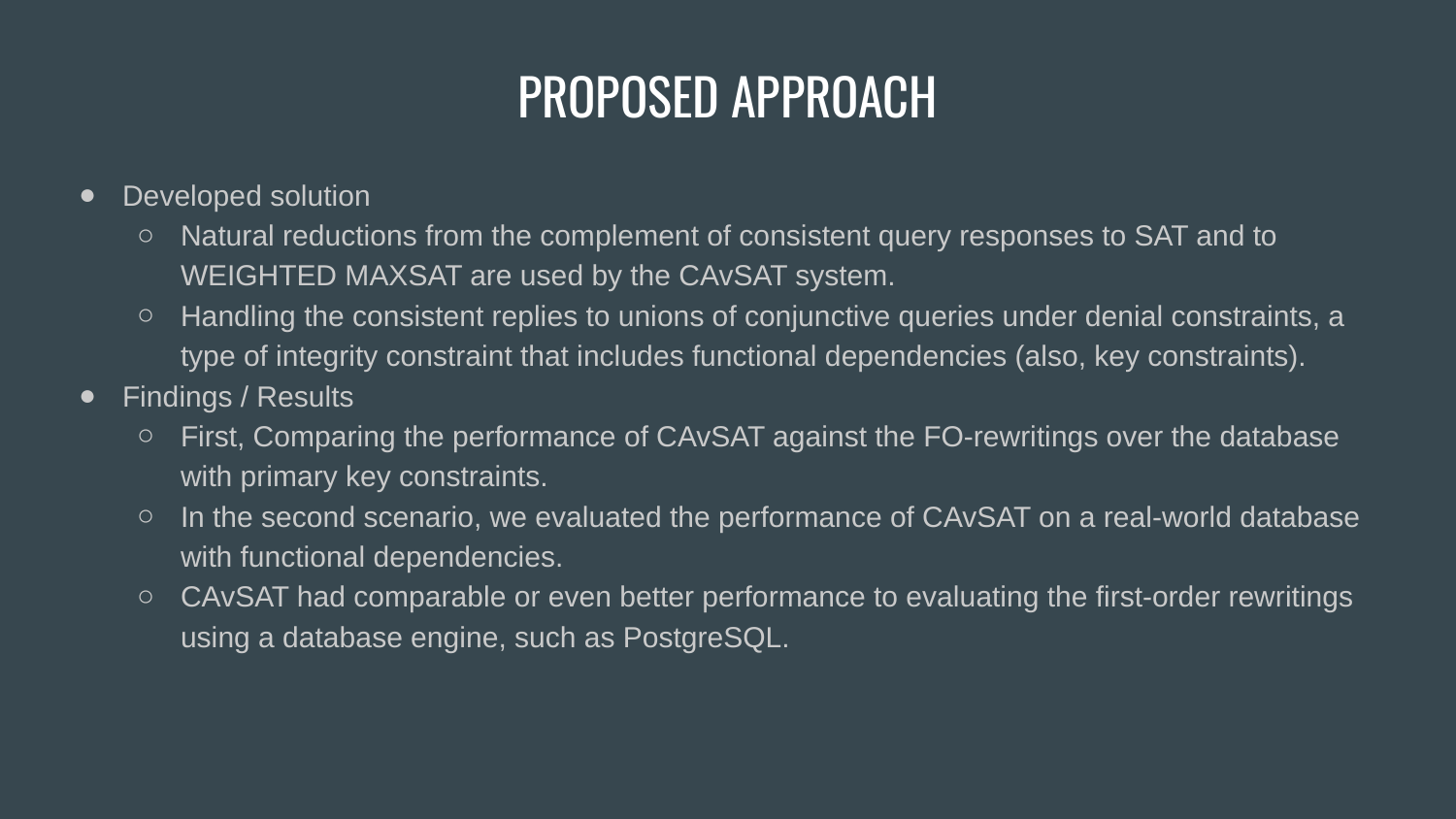

# PROPOSED APPROACH
Developed solution
Natural reductions from the complement of consistent query responses to SAT and to WEIGHTED MAXSAT are used by the CAvSAT system.
Handling the consistent replies to unions of conjunctive queries under denial constraints, a type of integrity constraint that includes functional dependencies (also, key constraints).
Findings / Results
First, Comparing the performance of CAvSAT against the FO-rewritings over the database with primary key constraints.
In the second scenario, we evaluated the performance of CAvSAT on a real-world database with functional dependencies.
CAvSAT had comparable or even better performance to evaluating the first-order rewritings using a database engine, such as PostgreSQL.